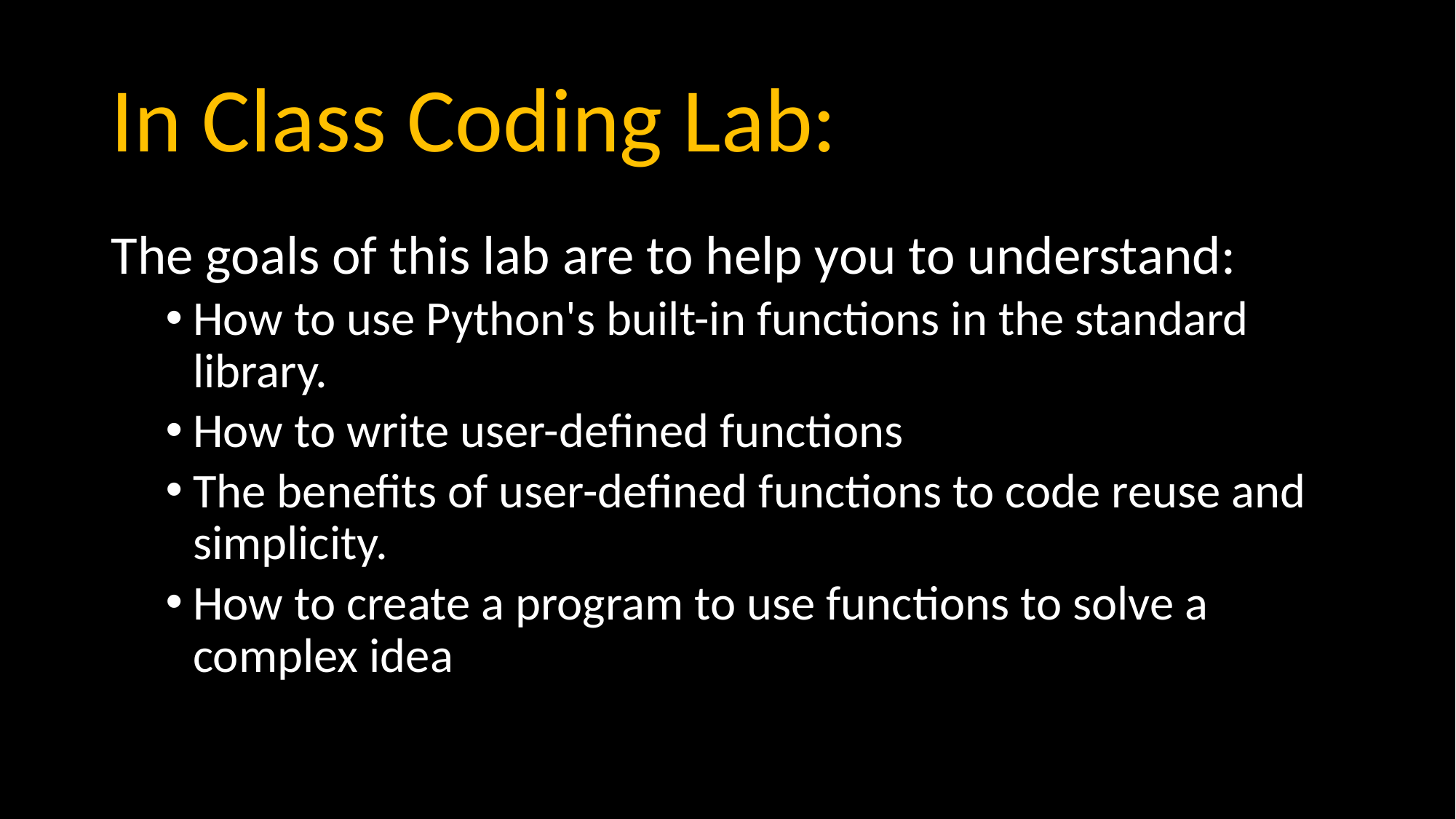

# In Class Coding Lab:
The goals of this lab are to help you to understand:
How to use Python's built-in functions in the standard library.
How to write user-defined functions
The benefits of user-defined functions to code reuse and simplicity.
How to create a program to use functions to solve a complex idea